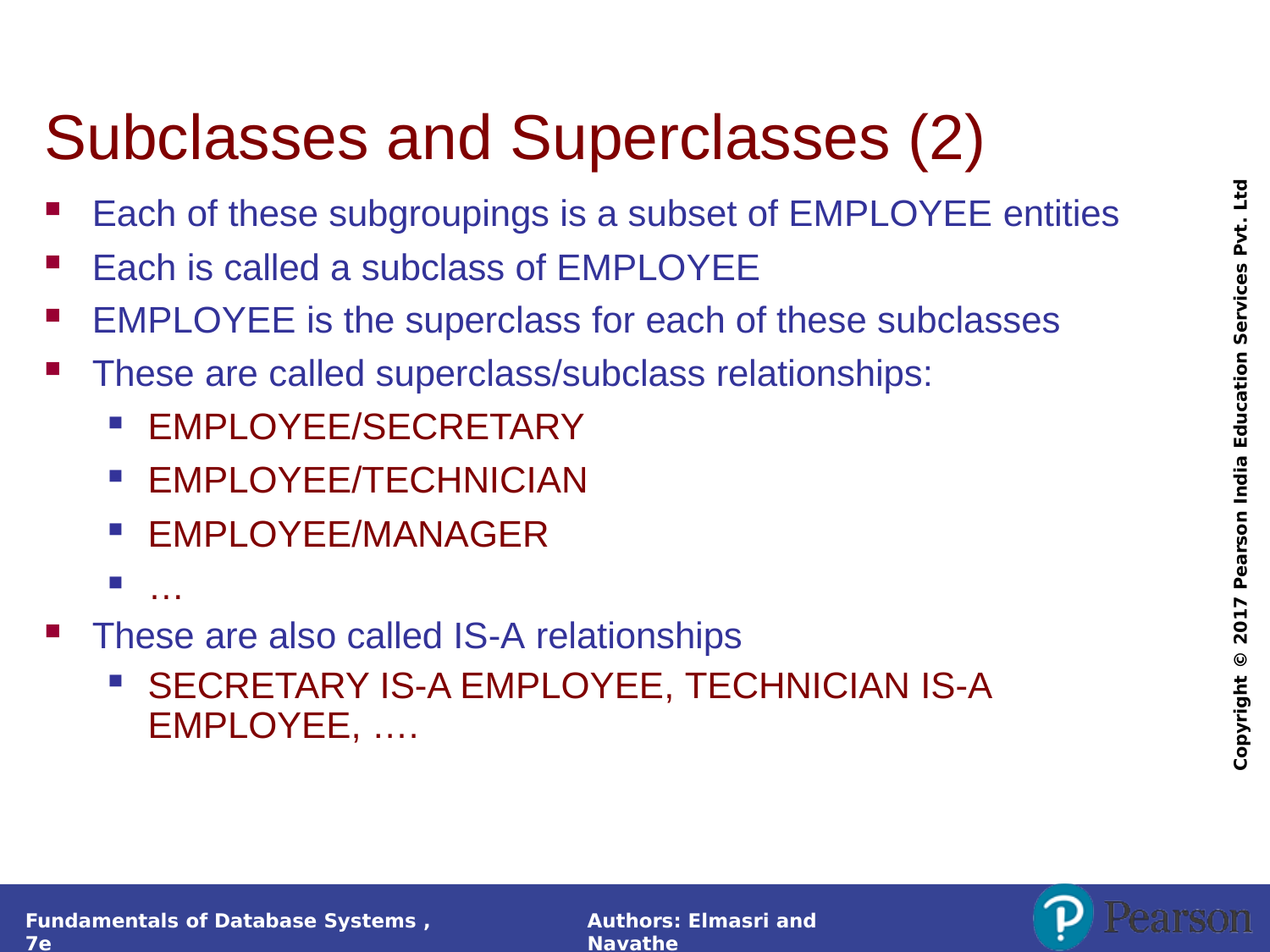

# Subclasses and Superclasses (2)
Copyright © 2017 Pearson India Education Services Pvt. Ltd
Each of these subgroupings is a subset of EMPLOYEE entities
Each is called a subclass of EMPLOYEE
EMPLOYEE is the superclass for each of these subclasses
These are called superclass/subclass relationships:
EMPLOYEE/SECRETARY
EMPLOYEE/TECHNICIAN
EMPLOYEE/MANAGER
…
These are also called IS-A relationships
SECRETARY IS-A EMPLOYEE, TECHNICIAN IS-A  EMPLOYEE, ….
Authors: Elmasri and Navathe
Fundamentals of Database Systems , 7e